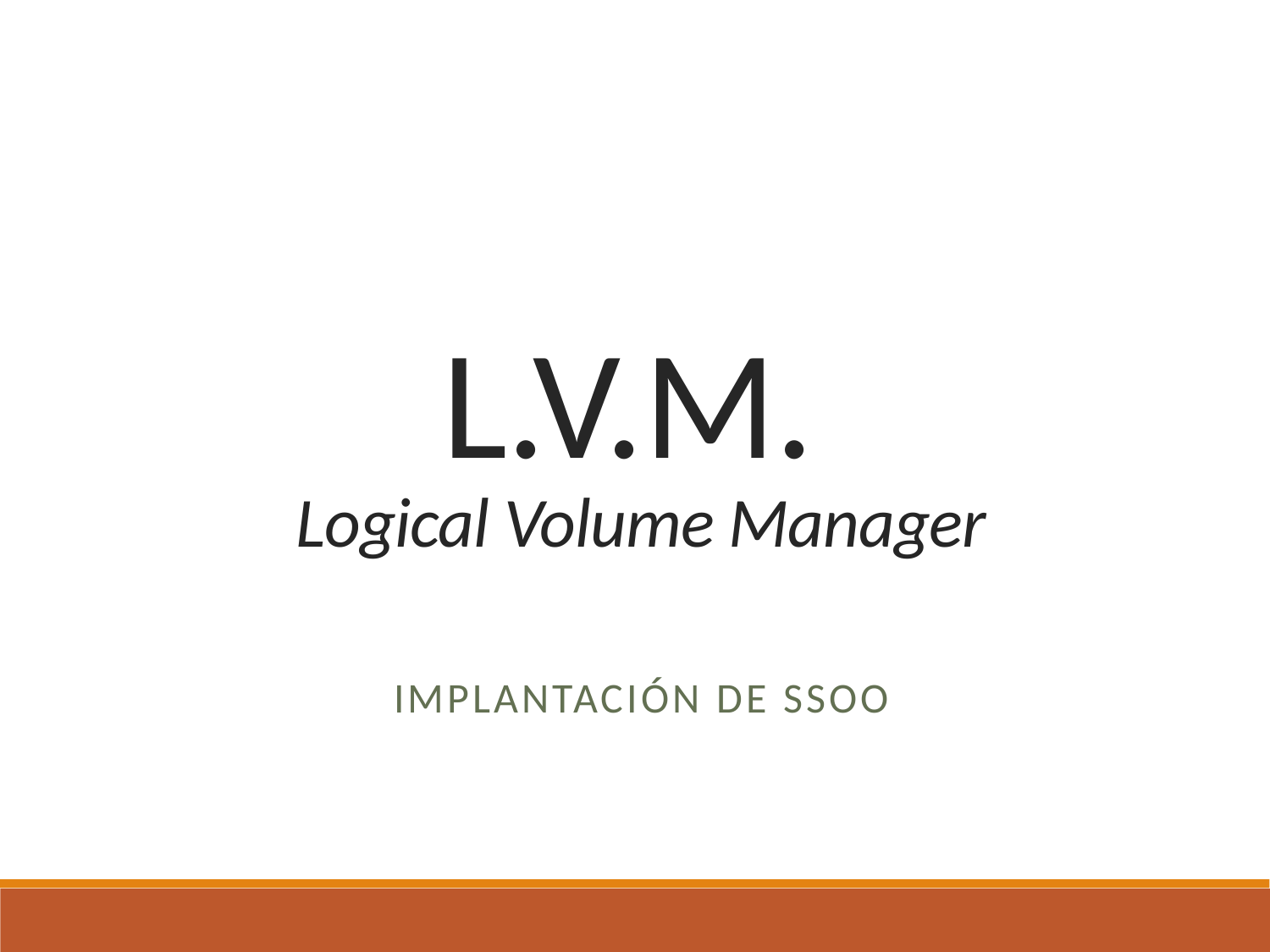

L.V.M.
Logical Volume Manager
IMPLANTACIÓN DE SSOO